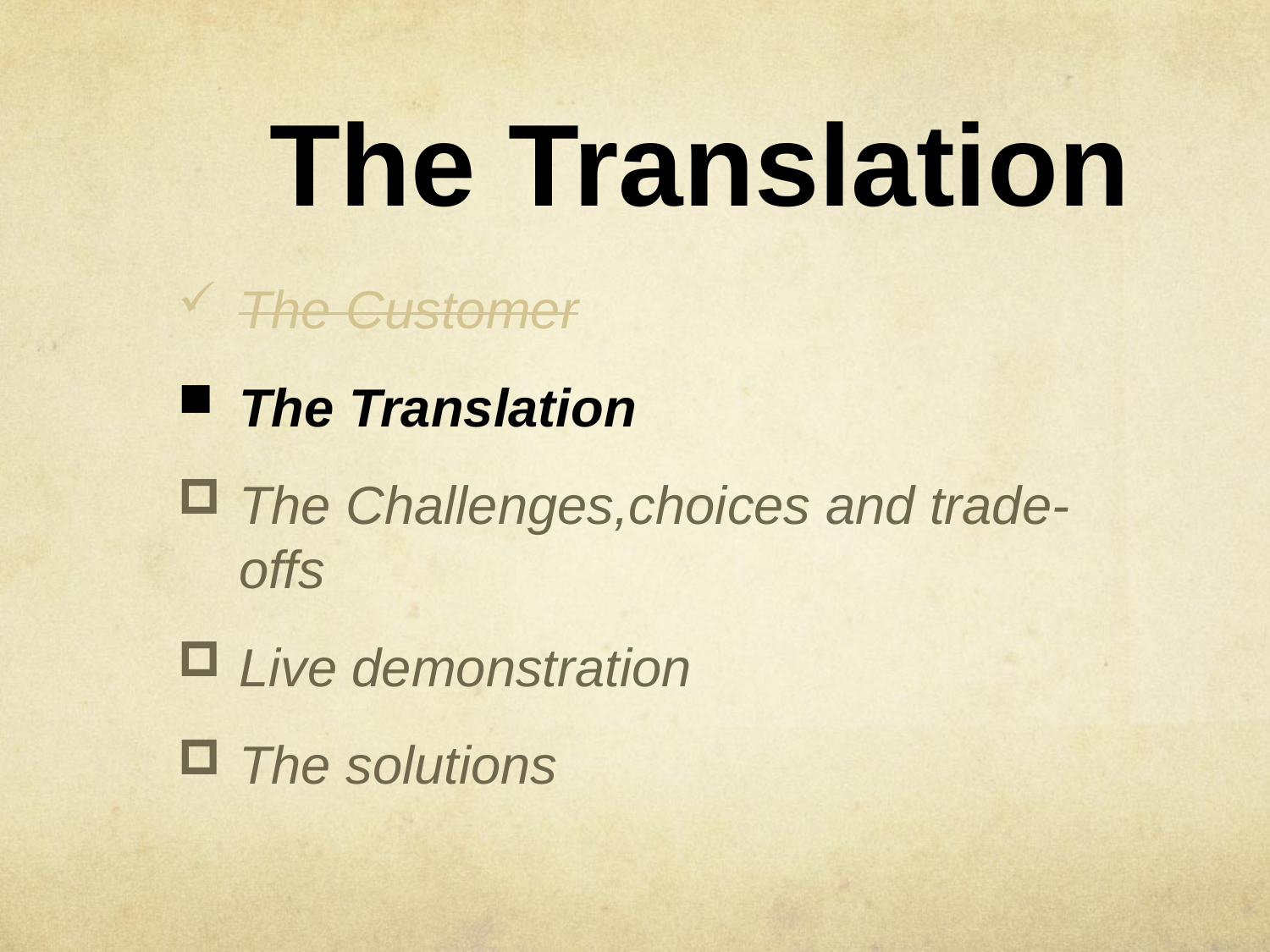

# The Translation

The Customer
The Translation
The Challenges,choices and trade-offs
Live demonstration
The solutions